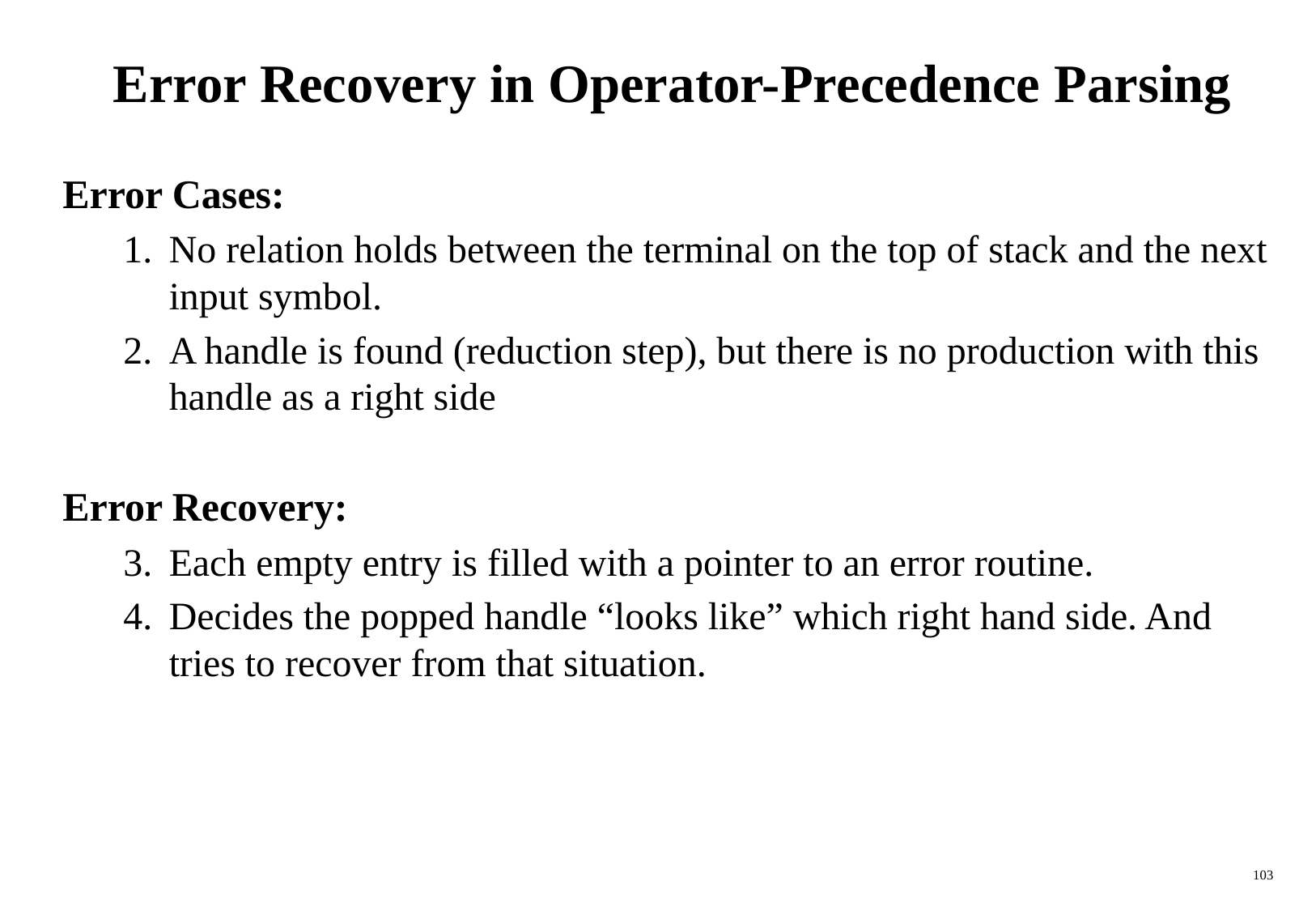

# Error Recovery in Operator-Precedence Parsing
Error Cases:
No relation holds between the terminal on the top of stack and the next input symbol.
A handle is found (reduction step), but there is no production with this handle as a right side

Error Recovery:
Each empty entry is filled with a pointer to an error routine.
Decides the popped handle “looks like” which right hand side. And tries to recover from that situation.

103